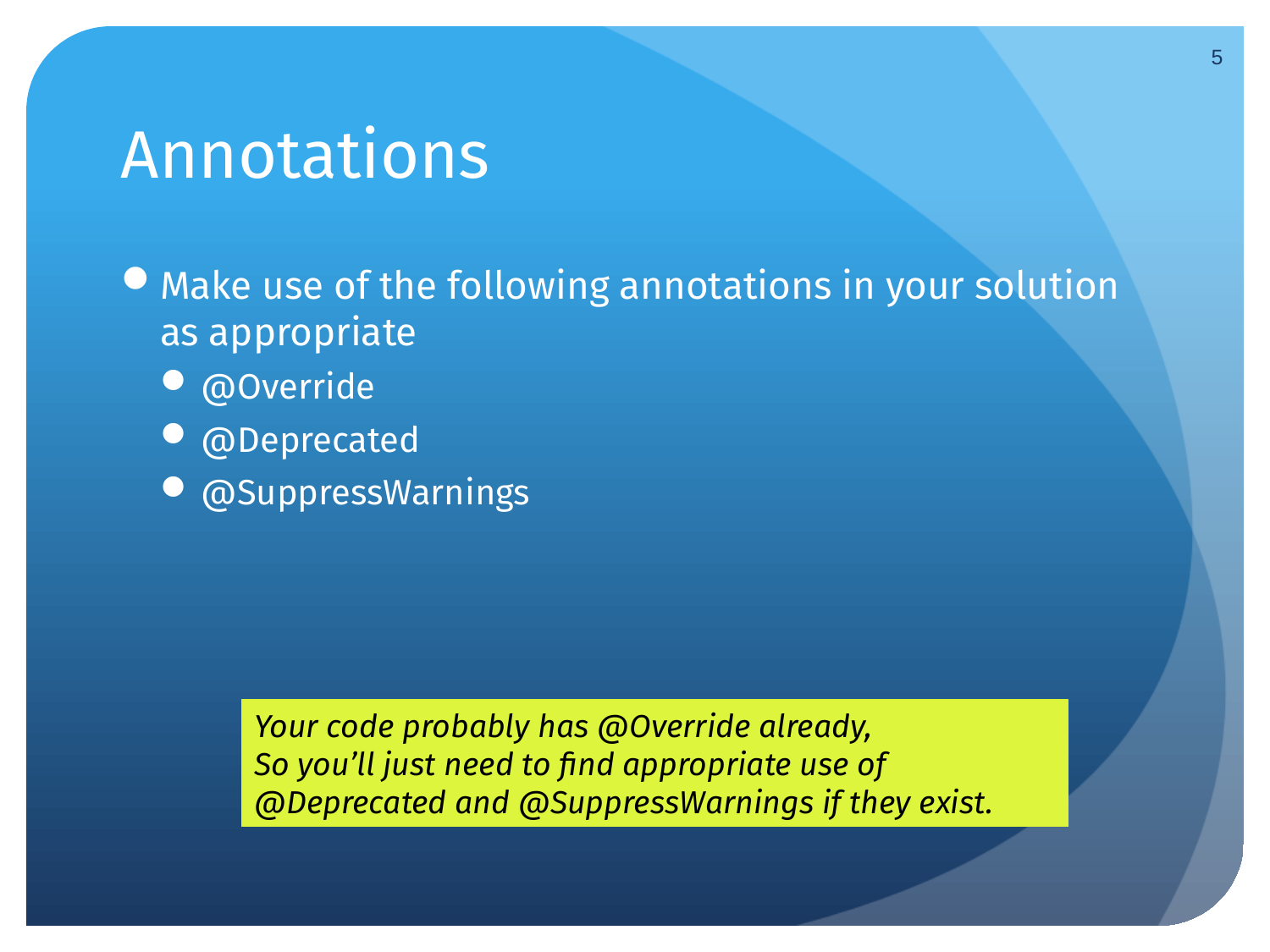

5
# Annotations
Make use of the following annotations in your solution as appropriate
@Override
@Deprecated
@SuppressWarnings
Your code probably has @Override already,
So you’ll just need to find appropriate use of
@Deprecated and @SuppressWarnings if they exist.